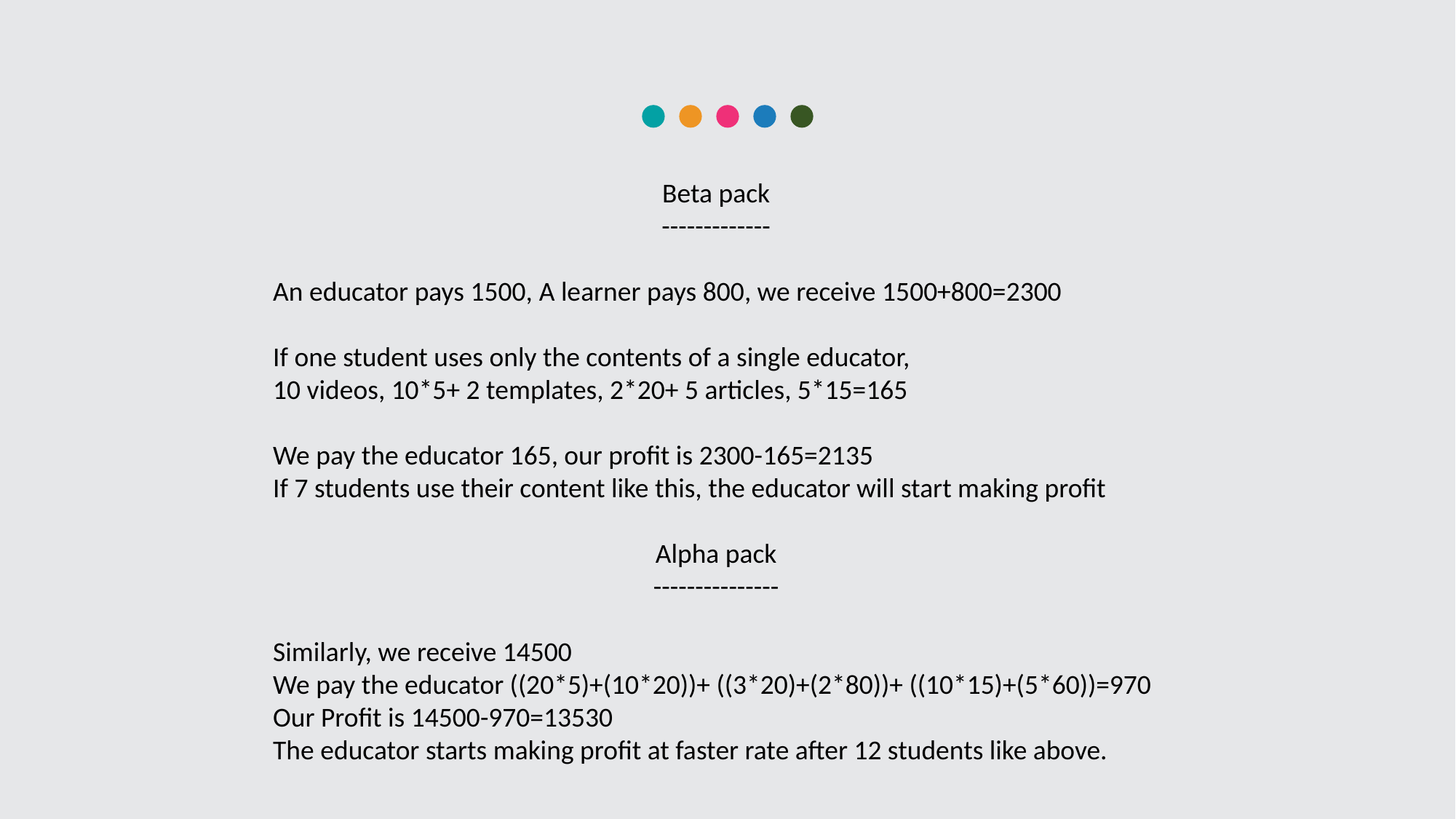

Beta pack
-------------

An educator pays 1500, A learner pays 800, we receive 1500+800=2300

If one student uses only the contents of a single educator,
10 videos, 10*5+ 2 templates, 2*20+ 5 articles, 5*15=165

We pay the educator 165, our profit is 2300-165=2135
If 7 students use their content like this, the educator will start making profit

Alpha pack
---------------

Similarly, we receive 14500
We pay the educator ((20*5)+(10*20))+ ((3*20)+(2*80))+ ((10*15)+(5*60))=970
Our Profit is 14500-970=13530
The educator starts making profit at faster rate after 12 students like above.